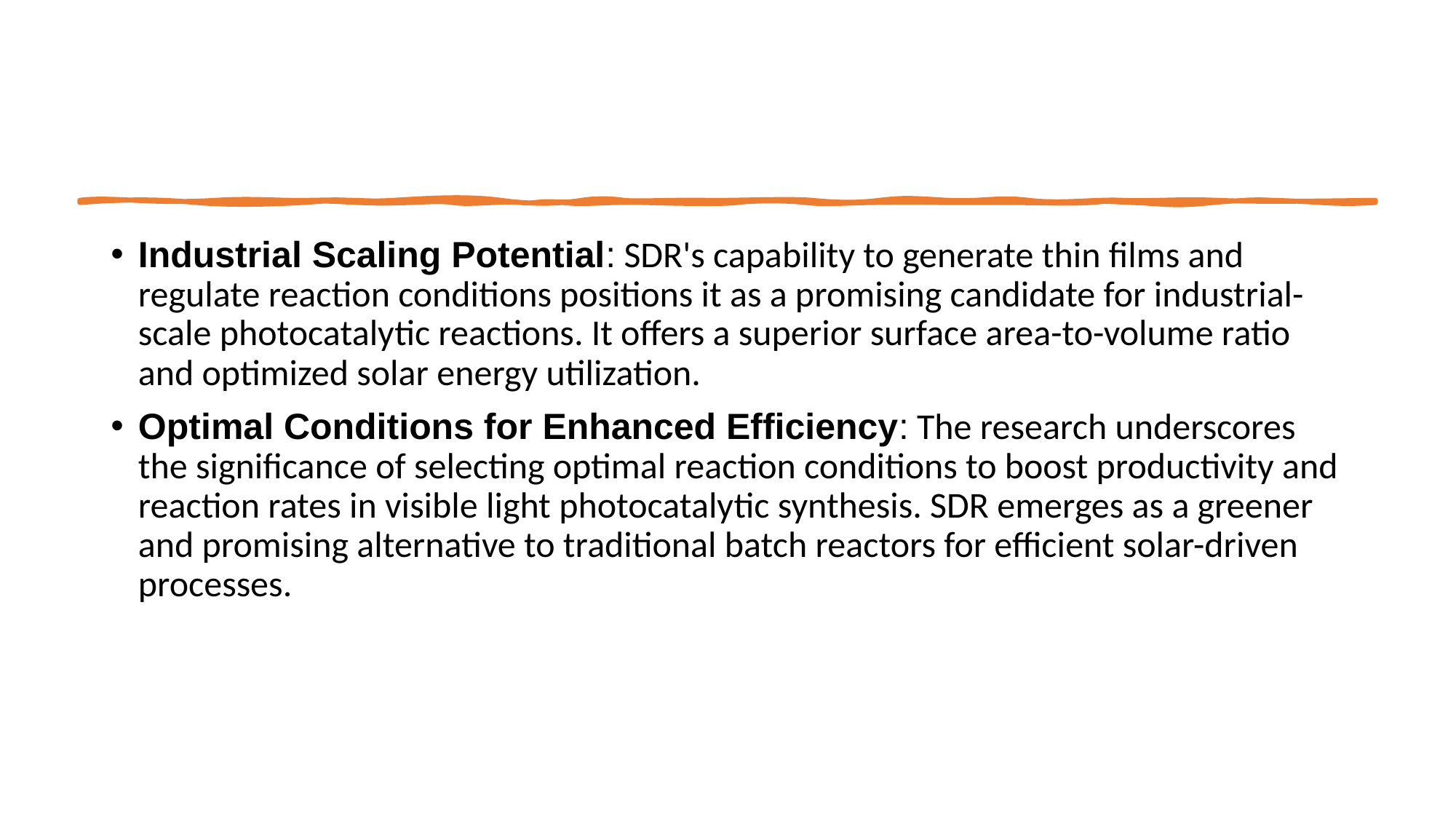

Industrial Scaling Potential: SDR's capability to generate thin films and regulate reaction conditions positions it as a promising candidate for industrial-scale photocatalytic reactions. It offers a superior surface area-to-volume ratio and optimized solar energy utilization.
Optimal Conditions for Enhanced Efficiency: The research underscores the significance of selecting optimal reaction conditions to boost productivity and reaction rates in visible light photocatalytic synthesis. SDR emerges as a greener and promising alternative to traditional batch reactors for efficient solar-driven processes.